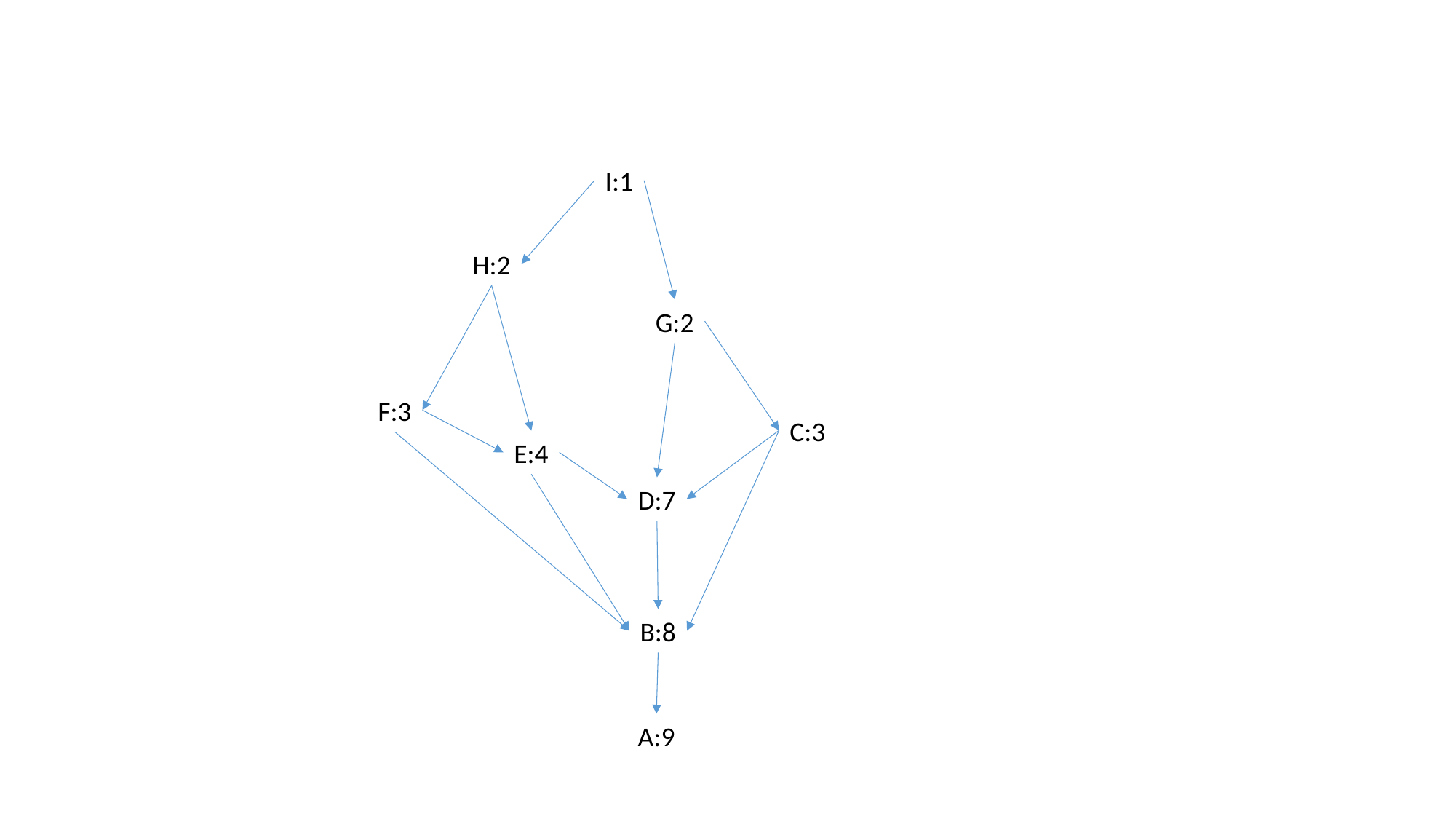

I:1
H:2
G:2
F:3
C:3
E:4
D:7
B:8
A:9